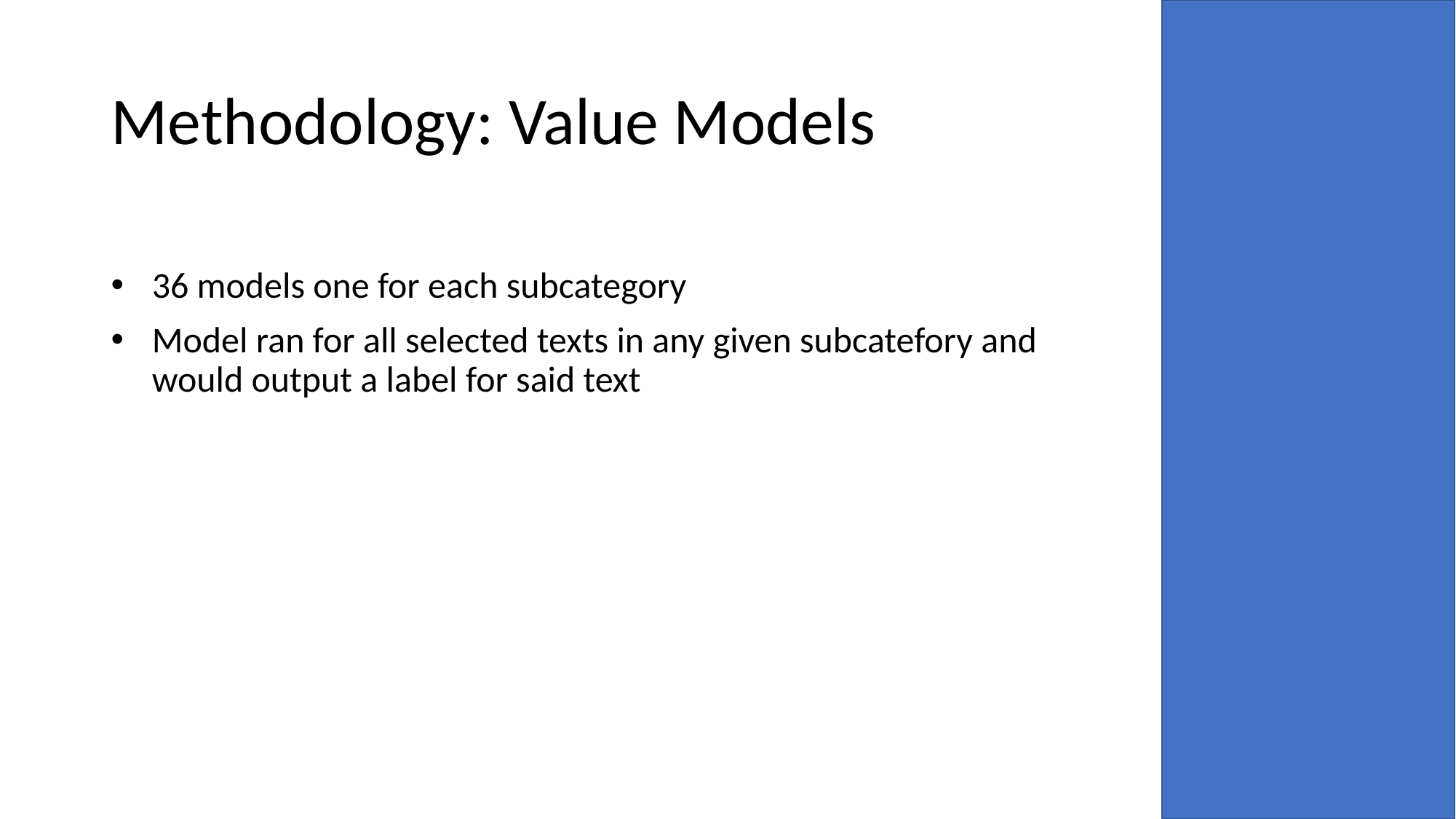

# Methodology: Value Models

36 models one for each subcategory
Model ran for all selected texts in any given subcatefory and would output a label for said text